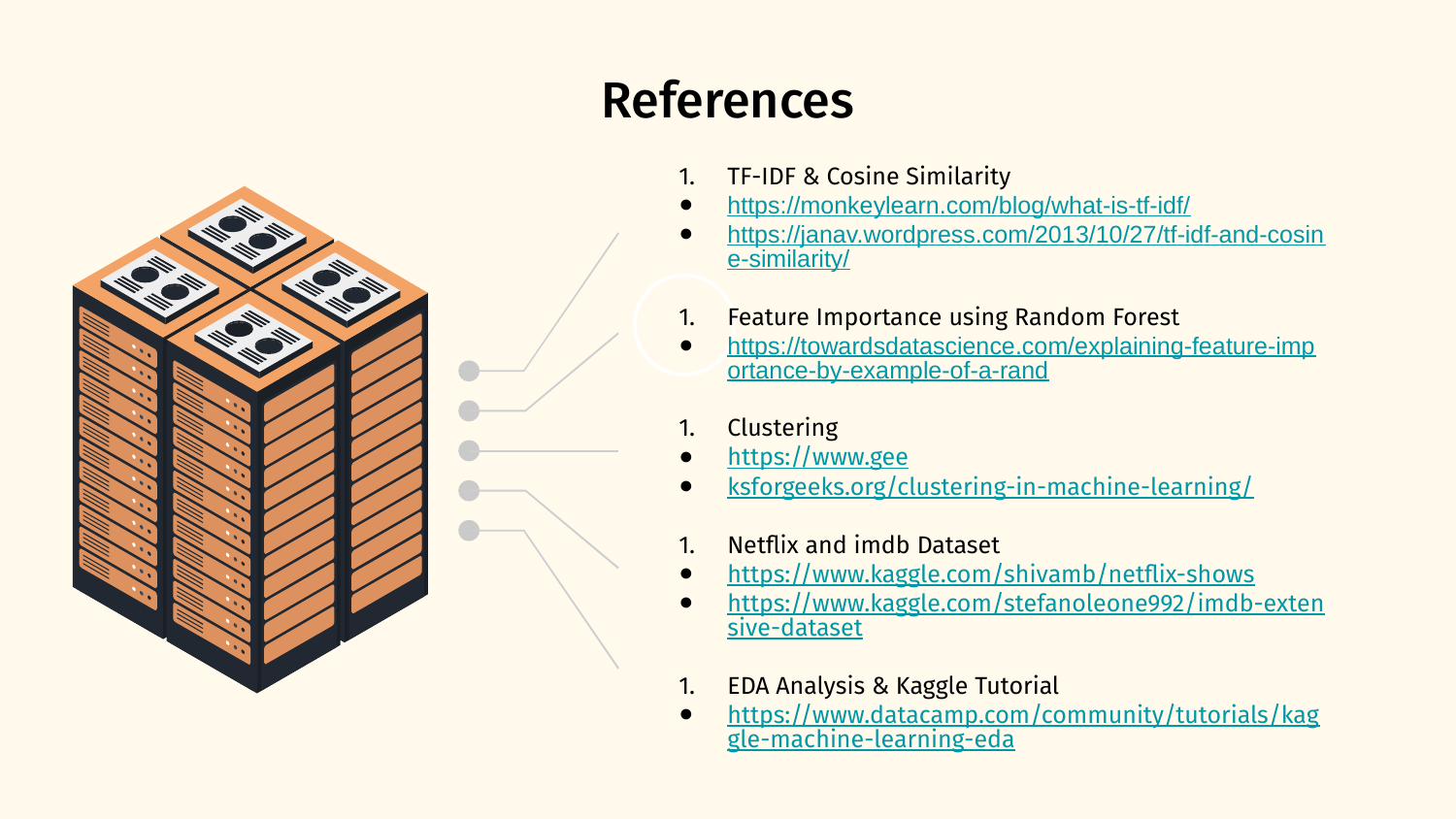

References
TF-IDF & Cosine Similarity
https://monkeylearn.com/blog/what-is-tf-idf/
https://janav.wordpress.com/2013/10/27/tf-idf-and-cosine-similarity/

Feature Importance using Random Forest
https://towardsdatascience.com/explaining-feature-importance-by-example-of-a-rand

Clustering
https://www.gee
ksforgeeks.org/clustering-in-machine-learning/

Netflix and imdb Dataset
https://www.kaggle.com/shivamb/netflix-shows
https://www.kaggle.com/stefanoleone992/imdb-extensive-dataset

EDA Analysis & Kaggle Tutorial
https://www.datacamp.com/community/tutorials/kaggle-machine-learning-eda